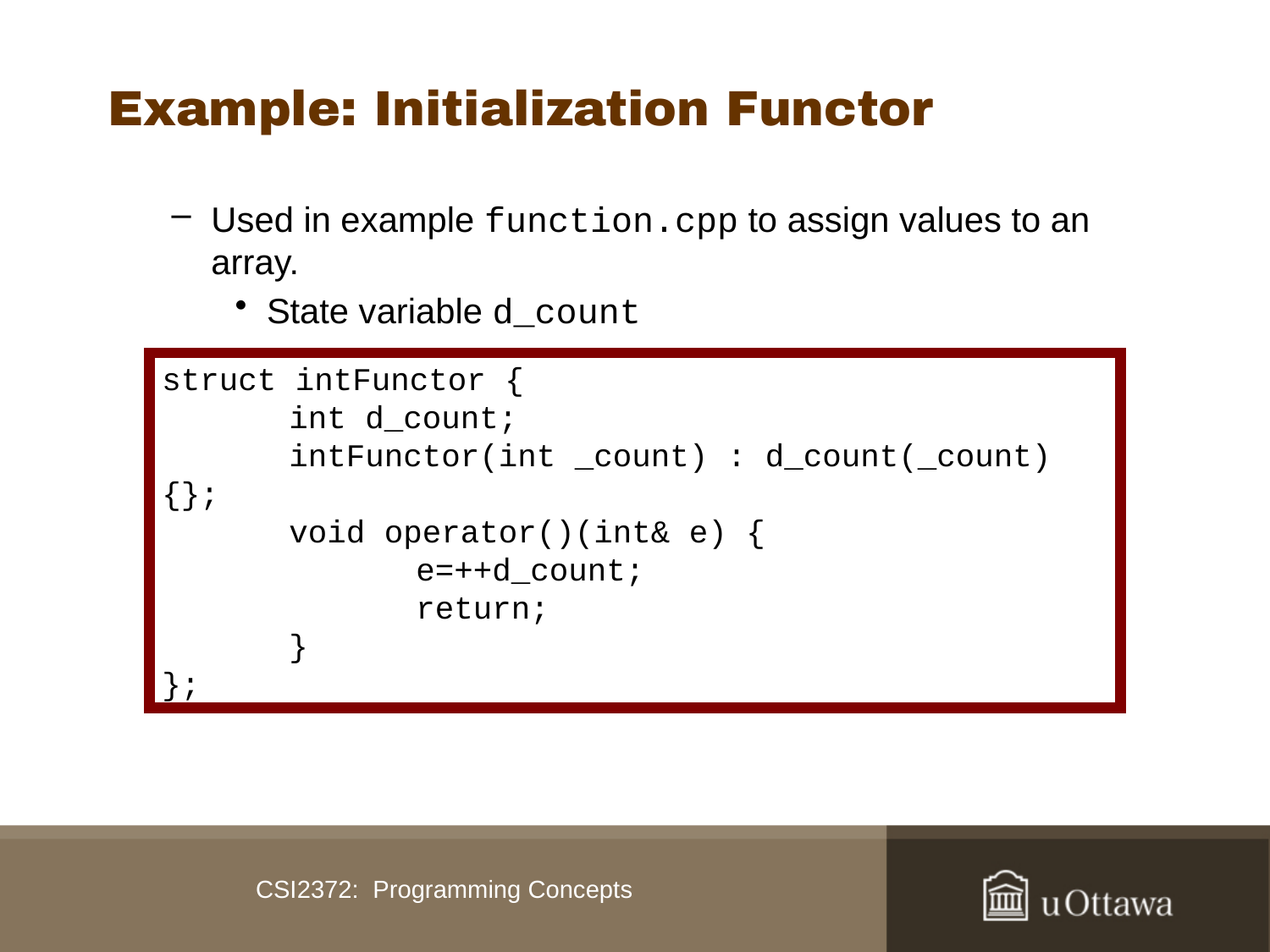

# Example: Initialization Functor
Used in example function.cpp to assign values to an array.
State variable d_count
struct intFunctor {
	int d_count;
	intFunctor(int _count) : d_count(_count){};
 	void operator()(int& e) {
		e=++d_count;
		return;
 	}
};
CSI2372:  Programming Concepts